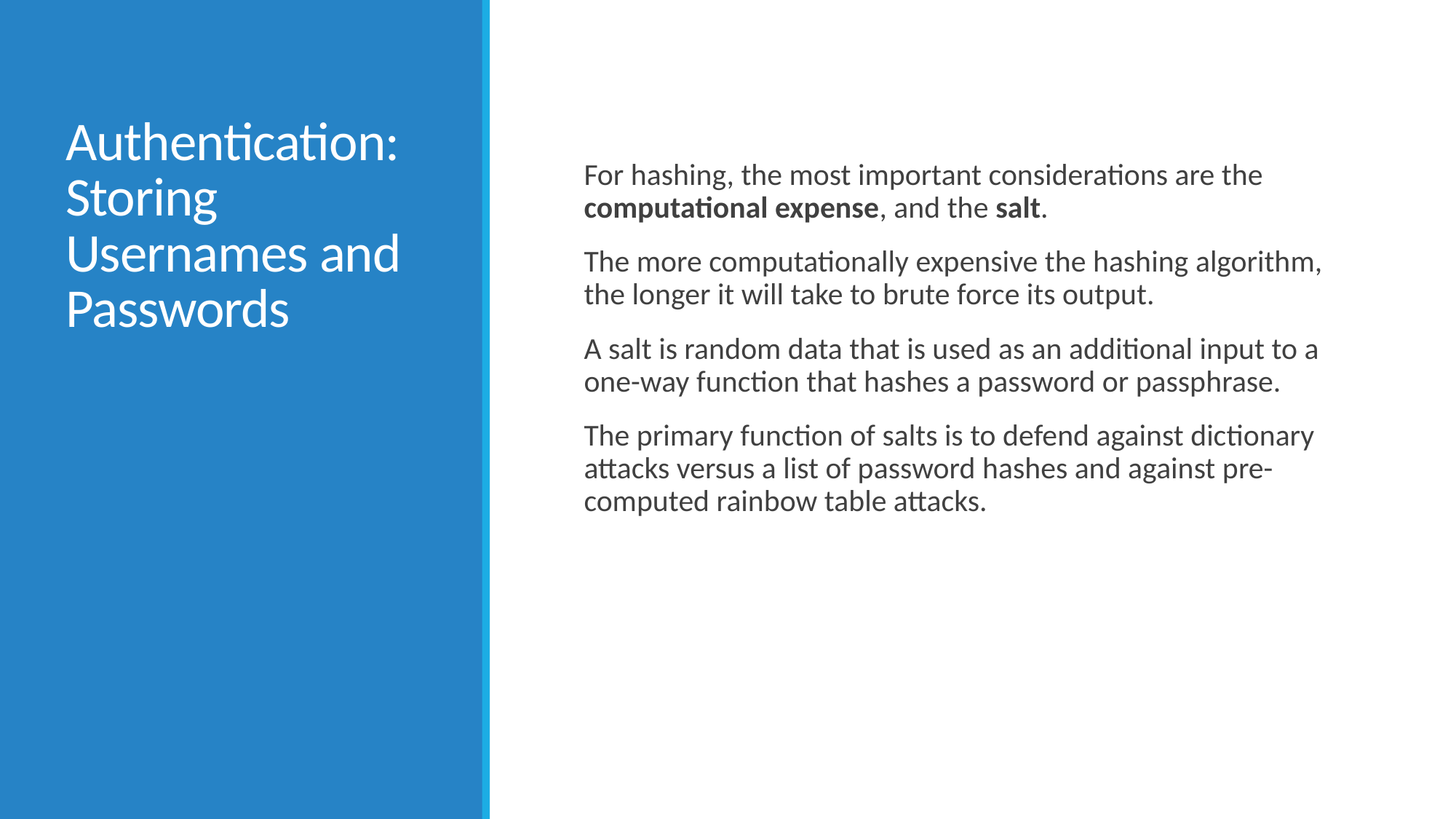

# Authentication: Storing Usernames and Passwords
For hashing, the most important considerations are the computational expense, and the salt.
The more computationally expensive the hashing algorithm, the longer it will take to brute force its output.
A salt is random data that is used as an additional input to a one-way function that hashes a password or passphrase.
The primary function of salts is to defend against dictionary attacks versus a list of password hashes and against pre-computed rainbow table attacks.